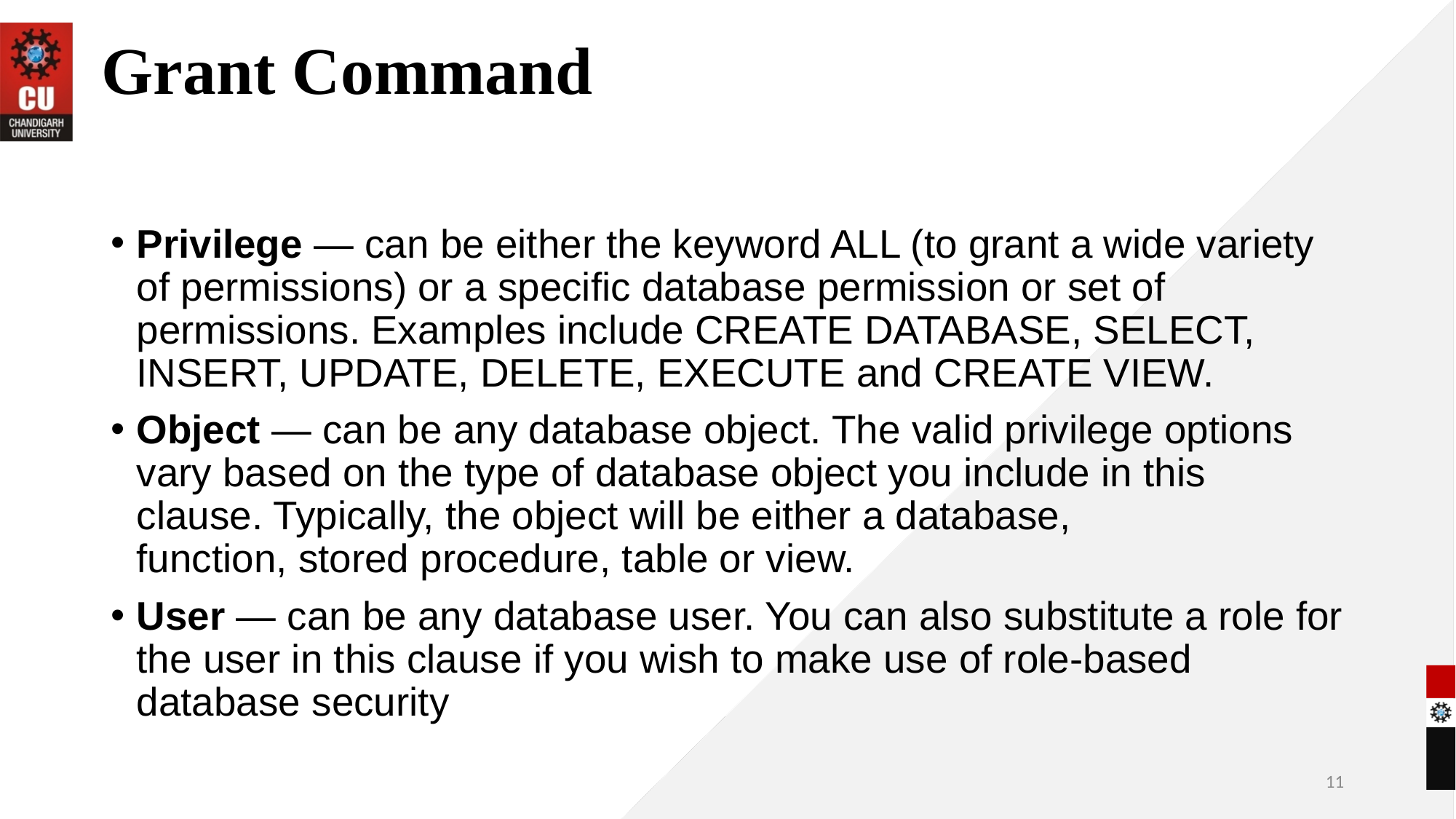

# Grant Command
Privilege — can be either the keyword ALL (to grant a wide variety of permissions) or a specific database permission or set of permissions. Examples include CREATE DATABASE, SELECT, INSERT, UPDATE, DELETE, EXECUTE and CREATE VIEW.
Object — can be any database object. The valid privilege options vary based on the type of database object you include in this clause. Typically, the object will be either a database, function, stored procedure, table or view.
User — can be any database user. You can also substitute a role for the user in this clause if you wish to make use of role-based database security

11